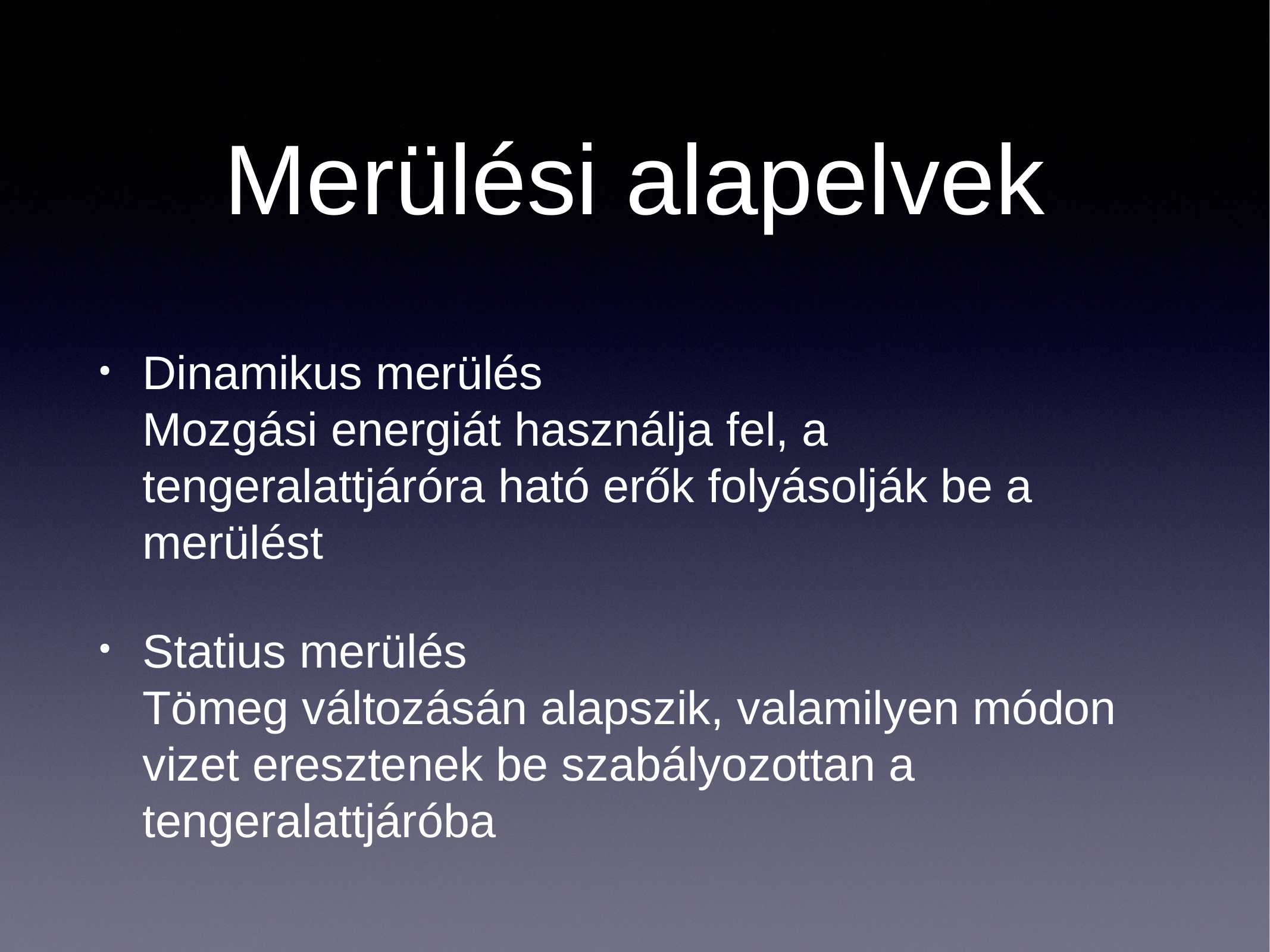

# Merülési alapelvek

Dinamikus merülés                                            Mozgási energiát használja fel, a tengeralattjáróra ható erők folyásolják be a merülést
Statius merülés                                                  Tömeg változásán alapszik, valamilyen módon vizet eresztenek be szabályozottan a tengeralattjáróba